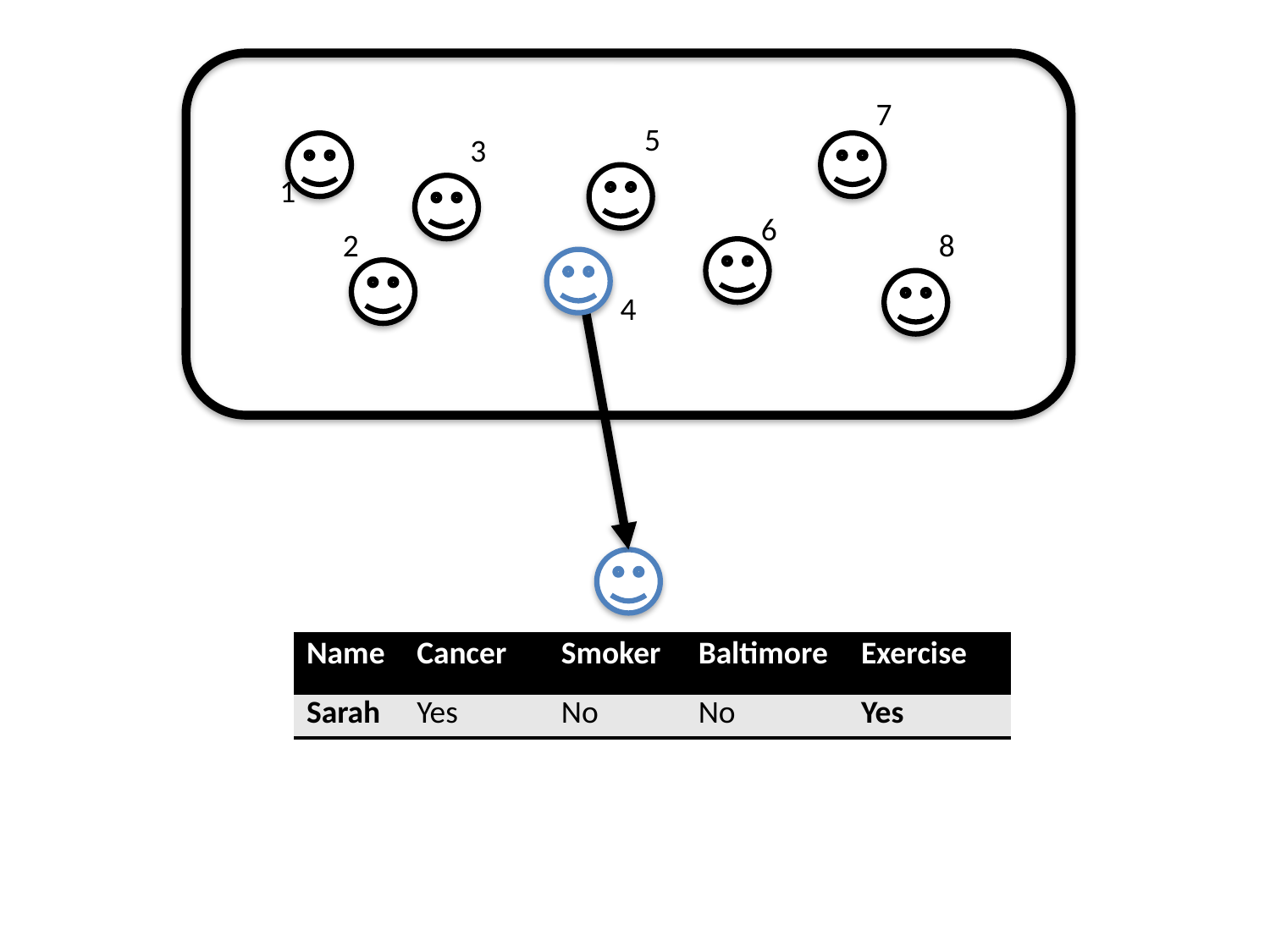

7
5
3

1

6
2
8

4

| Name | Cancer | Smoker | Baltimore | Exercise |
| --- | --- | --- | --- | --- |
| Sarah | Yes | No | No | Yes |